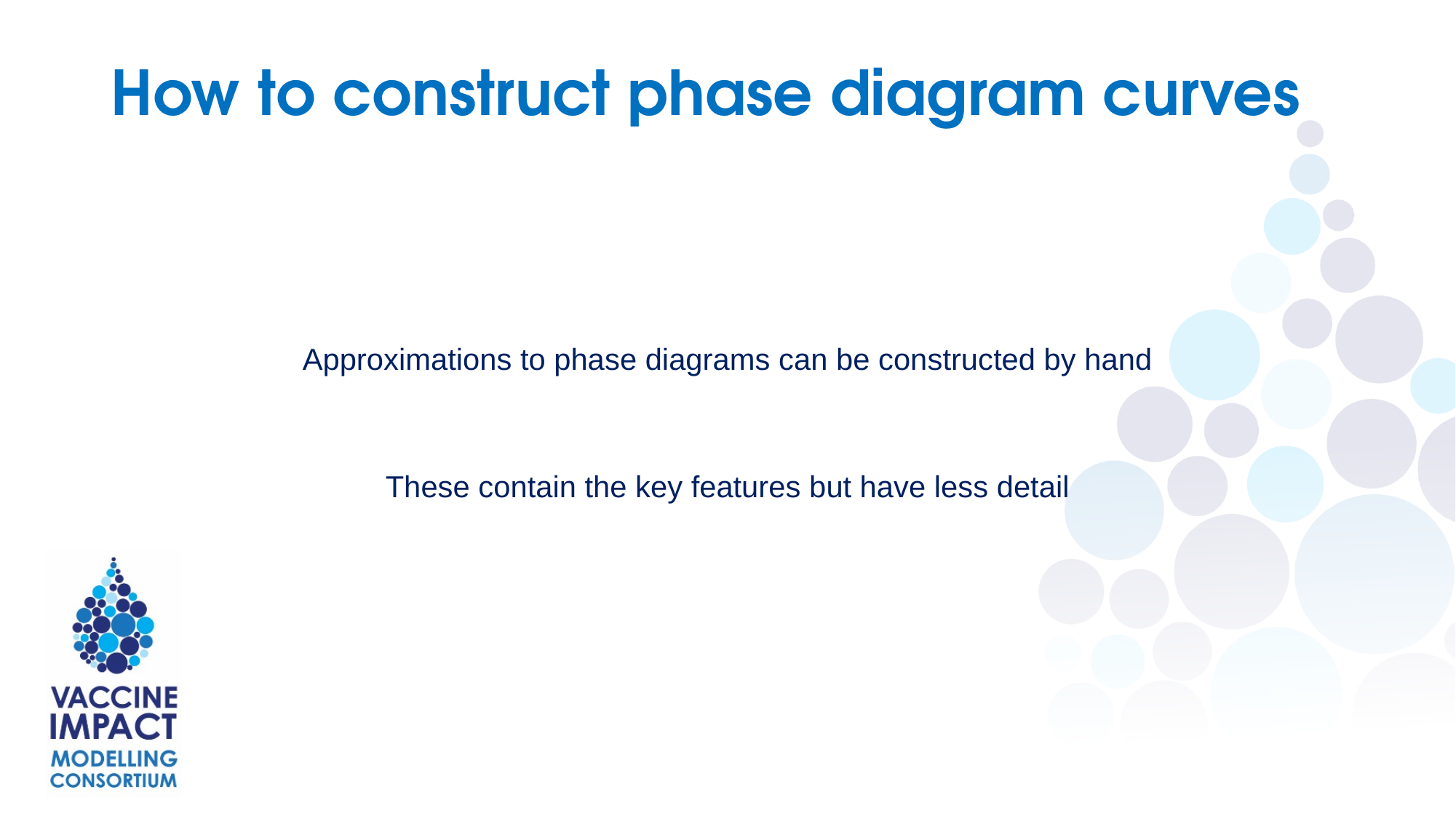

How to construct phase diagram curves
Approximations to phase diagrams can be constructed by hand

These contain the key features but have less detail